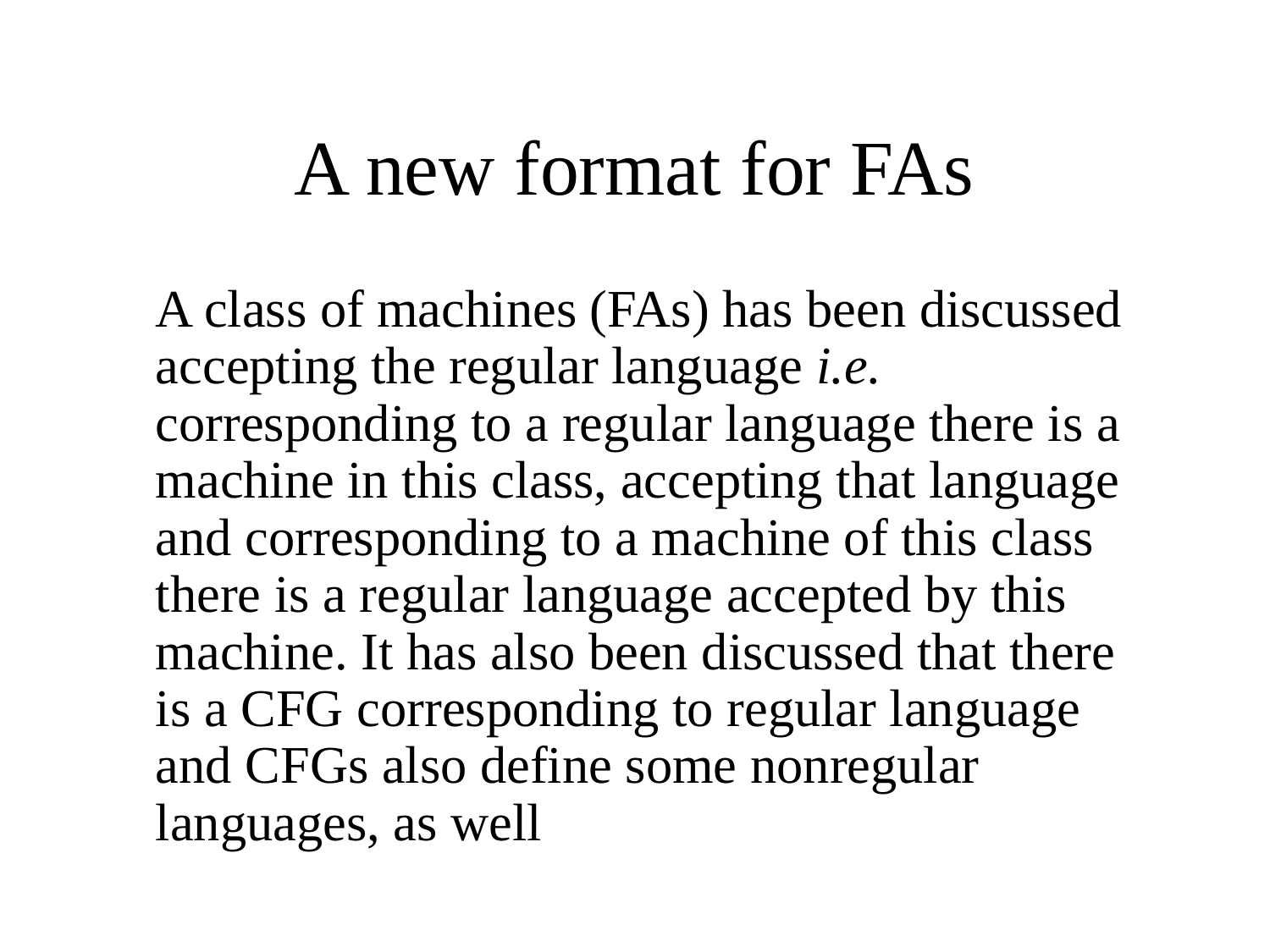

# A new format for FAs
	A class of machines (FAs) has been discussed accepting the regular language i.e. corresponding to a regular language there is a machine in this class, accepting that language and corresponding to a machine of this class there is a regular language accepted by this machine. It has also been discussed that there is a CFG corresponding to regular language and CFGs also define some nonregular languages, as well